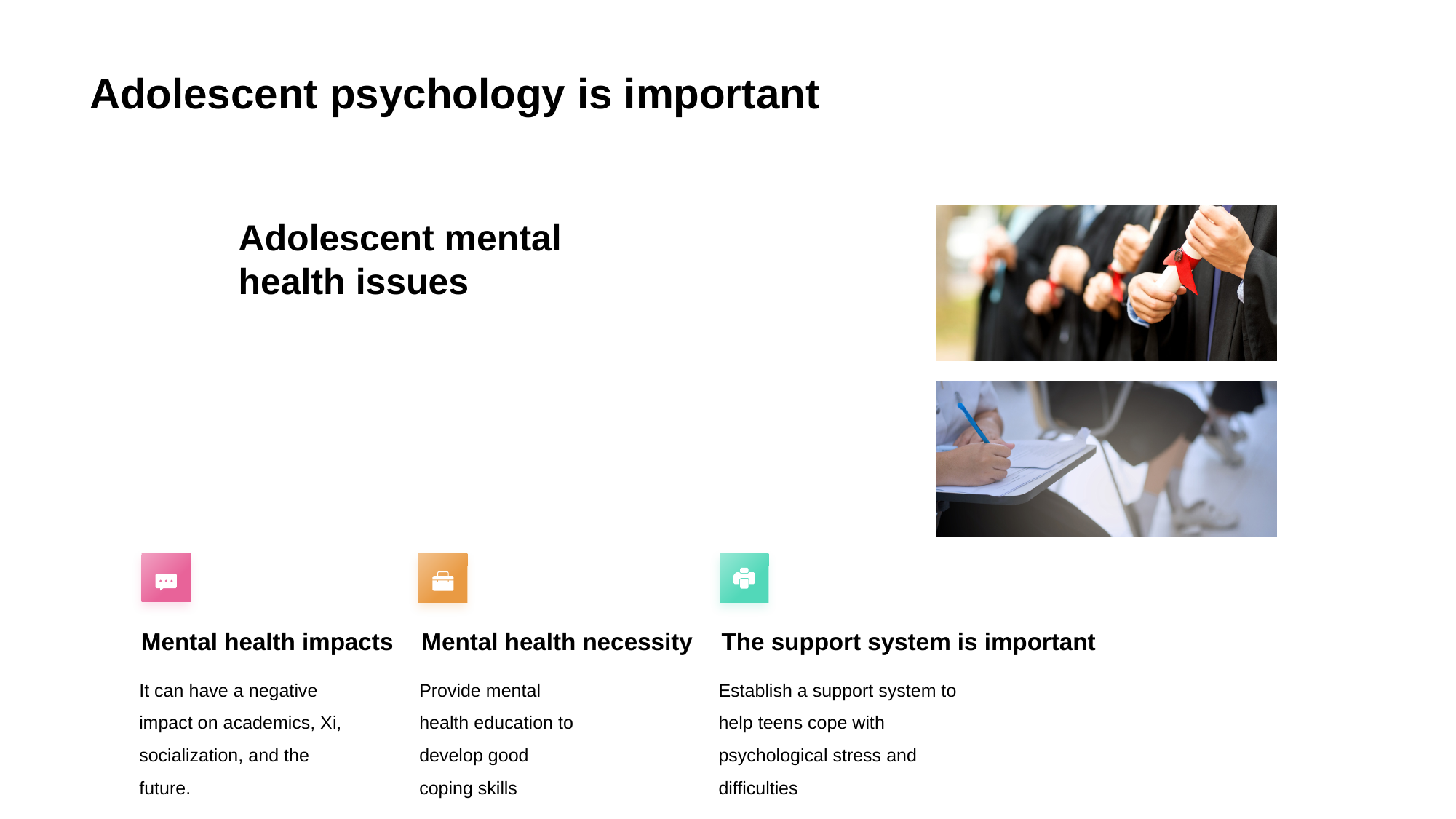

# Adolescent psychology is important

Adolescent mental health issues

Mental health impacts
It can have a negative impact on academics, Xi, socialization, and the future.

Mental health necessity
Provide mental health education to develop good coping skills

The support system is important
Establish a support system to help teens cope with psychological stress and difficulties